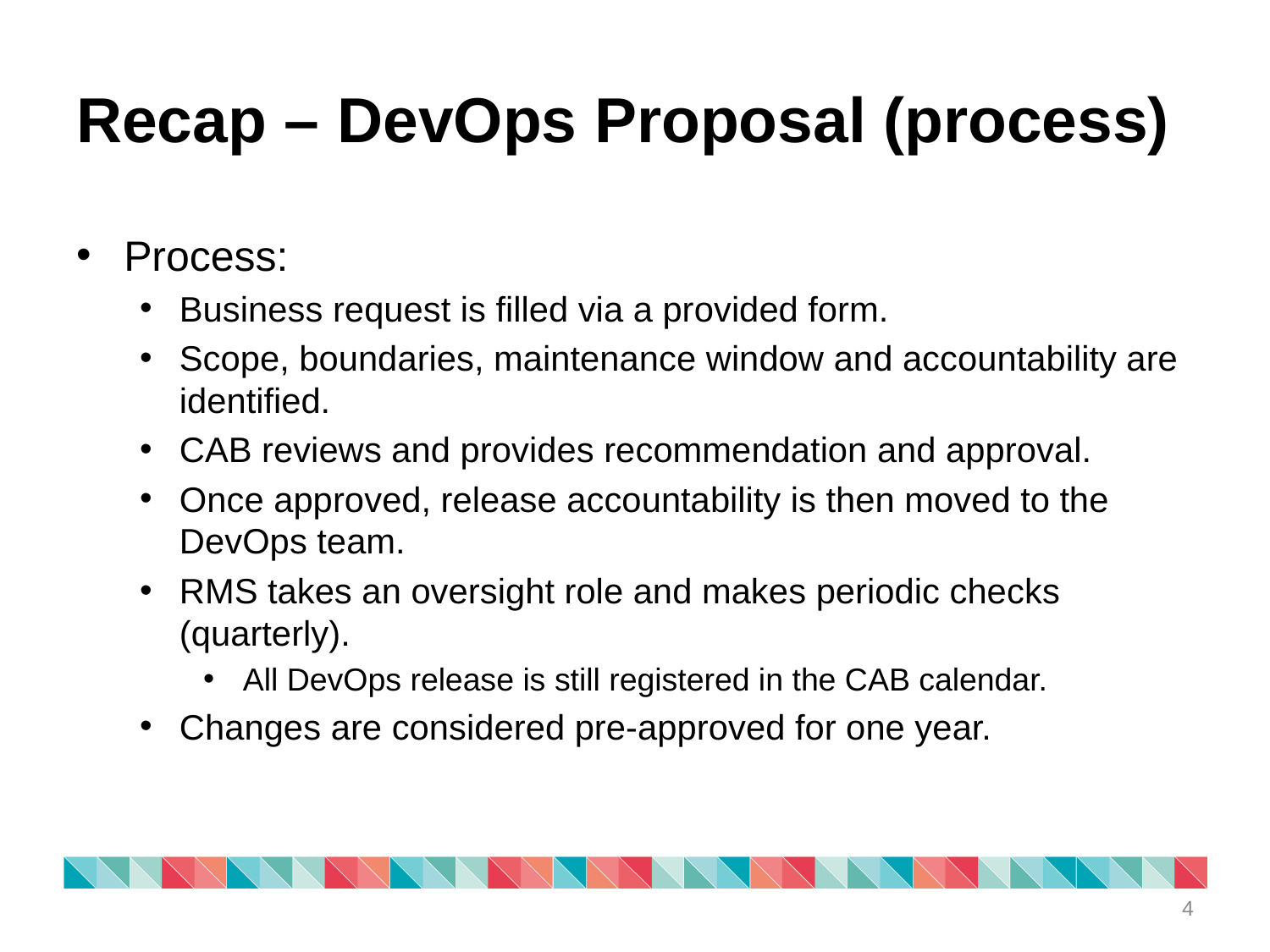

# Recap – DevOps Proposal (process)
Process:
Business request is filled via a provided form.
Scope, boundaries, maintenance window and accountability are identified.
CAB reviews and provides recommendation and approval.
Once approved, release accountability is then moved to the DevOps team.
RMS takes an oversight role and makes periodic checks (quarterly).
All DevOps release is still registered in the CAB calendar.
Changes are considered pre-approved for one year.
4